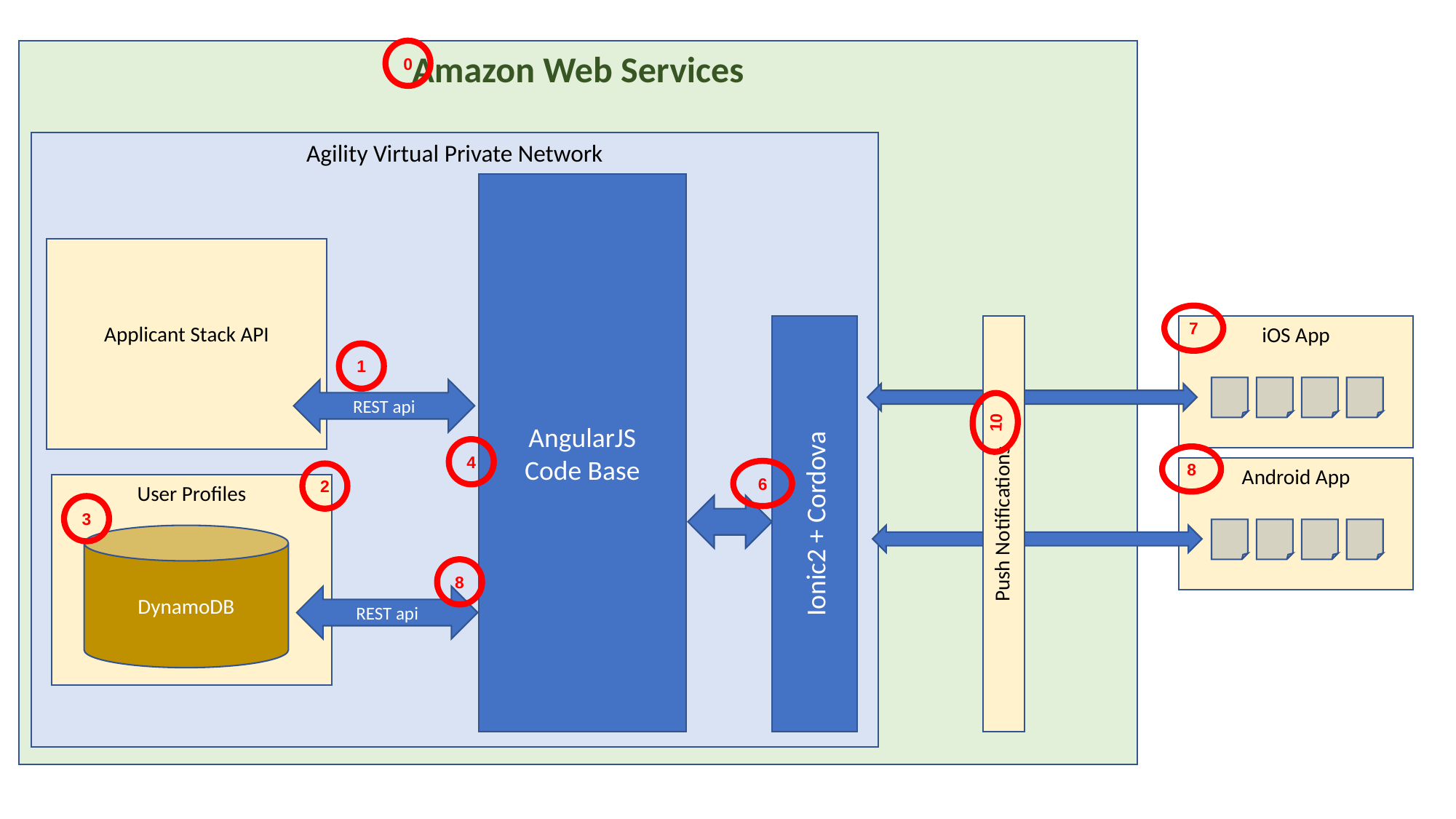

Amazon Web Services
0
Agility Virtual Private Network
AngularJS
Code Base

Applicant Stack API
7
iOS App

1
REST api

10
4
8
Android App

6
2
User Profiles
DynamoDB
Ionic2 + Cordova

3
Push Notifications

8
REST api